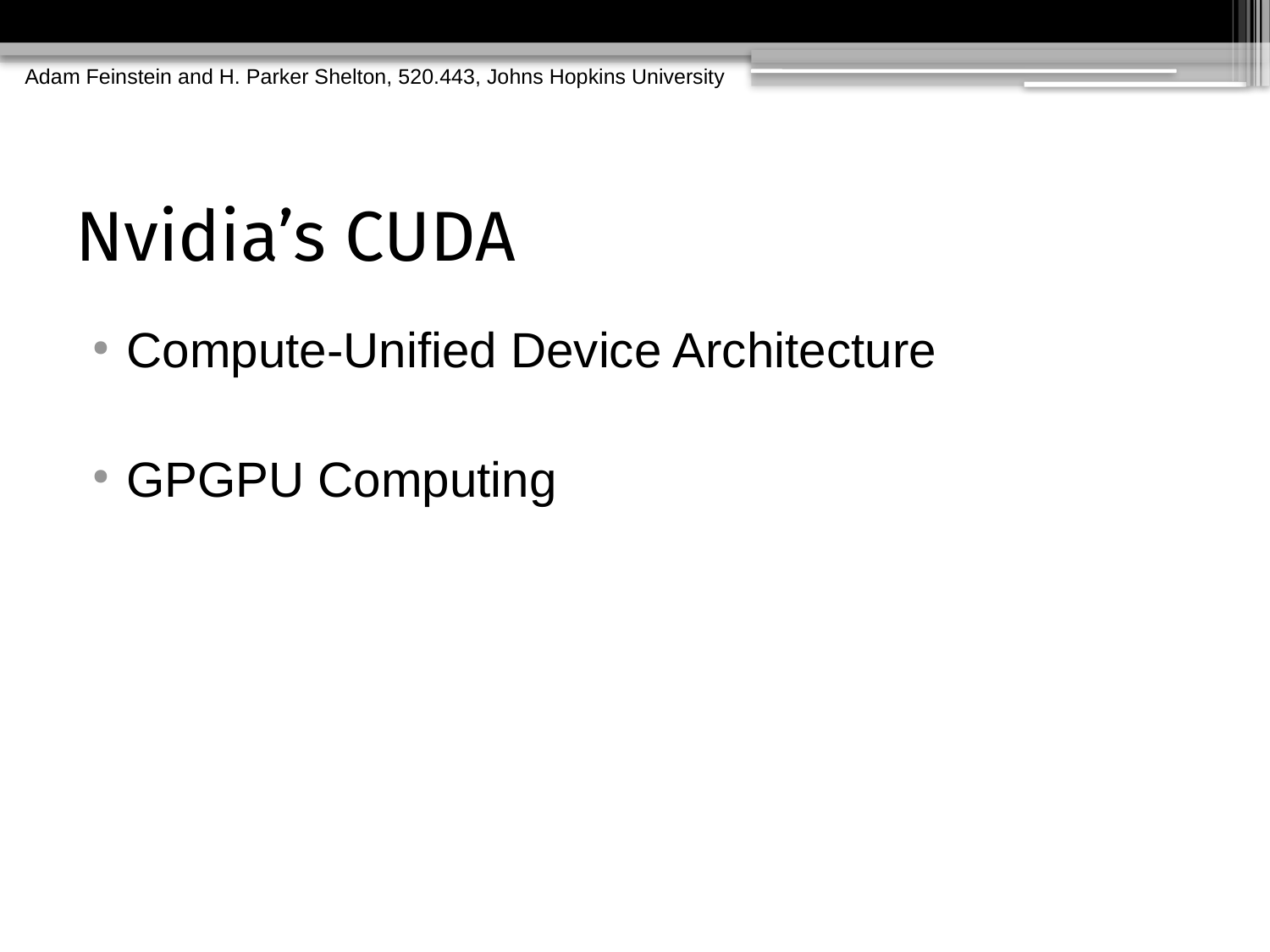

Adam Feinstein and H. Parker Shelton, 520.443, Johns Hopkins University
# Nvidia’s CUDA
Compute-Unified Device Architecture

GPGPU Computing